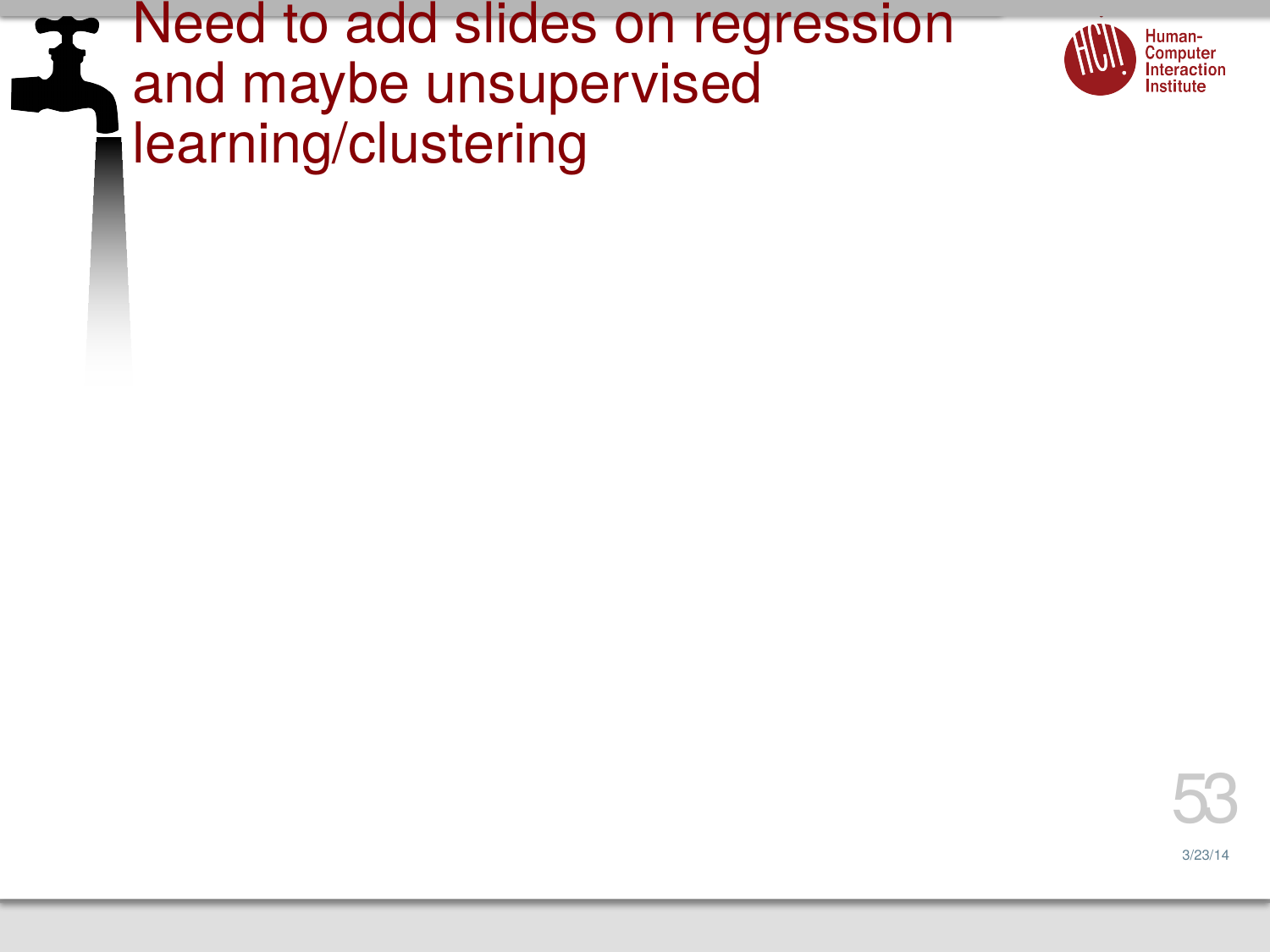

# Need to add slides on regression and maybe unsupervised learning/clustering

53
3/23/14